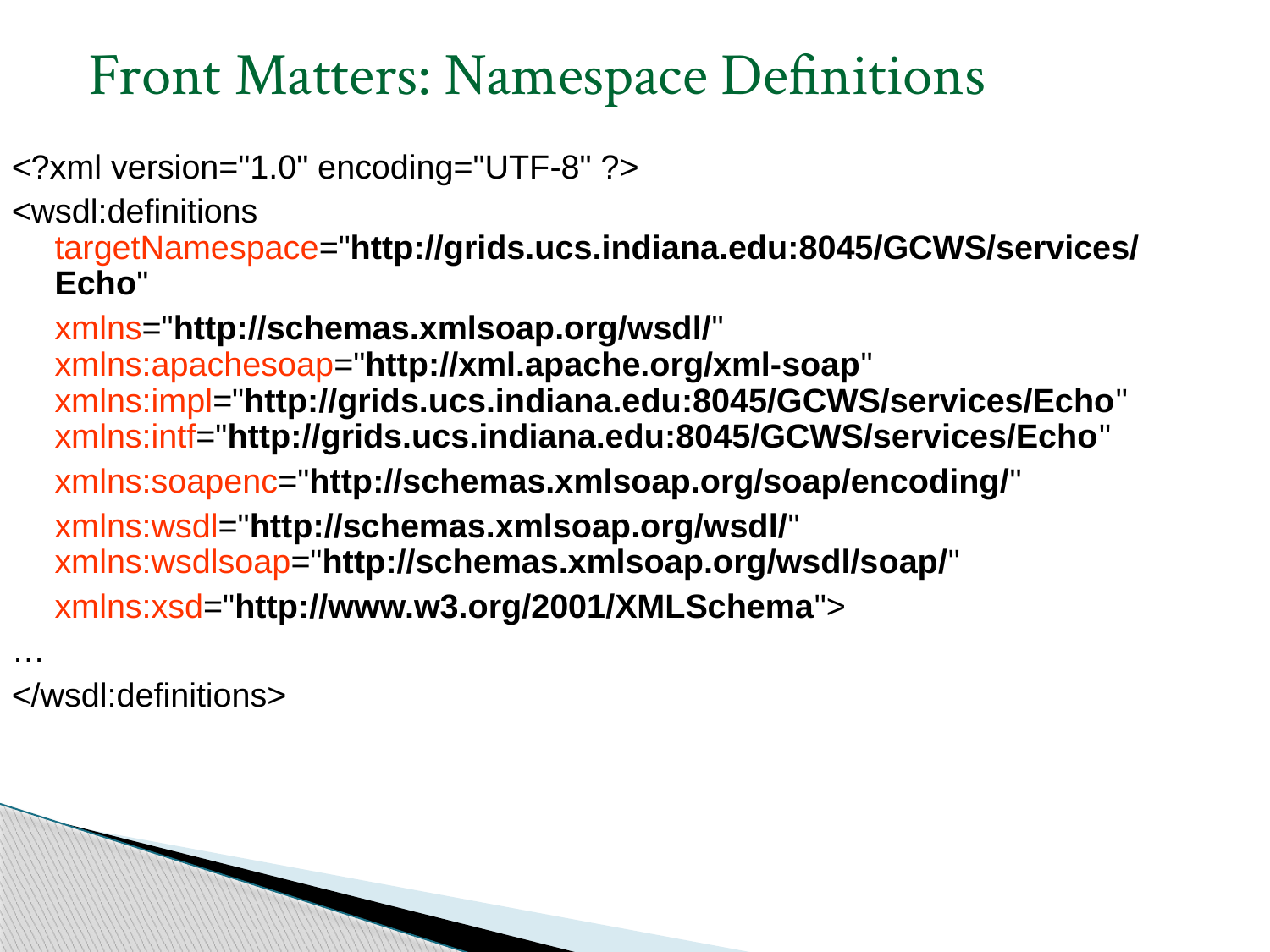

Front Matters: Namespace Definitions
<?xml version="1.0" encoding="UTF-8" ?>
<wsdl:definitions targetNamespace="http://grids.ucs.indiana.edu:8045/GCWS/services/Echo"
	xmlns="http://schemas.xmlsoap.org/wsdl/" xmlns:apachesoap="http://xml.apache.org/xml-soap" xmlns:impl="http://grids.ucs.indiana.edu:8045/GCWS/services/Echo" xmlns:intf="http://grids.ucs.indiana.edu:8045/GCWS/services/Echo"
	xmlns:soapenc="http://schemas.xmlsoap.org/soap/encoding/"
	xmlns:wsdl="http://schemas.xmlsoap.org/wsdl/" xmlns:wsdlsoap="http://schemas.xmlsoap.org/wsdl/soap/"
	xmlns:xsd="http://www.w3.org/2001/XMLSchema">
…
</wsdl:definitions>